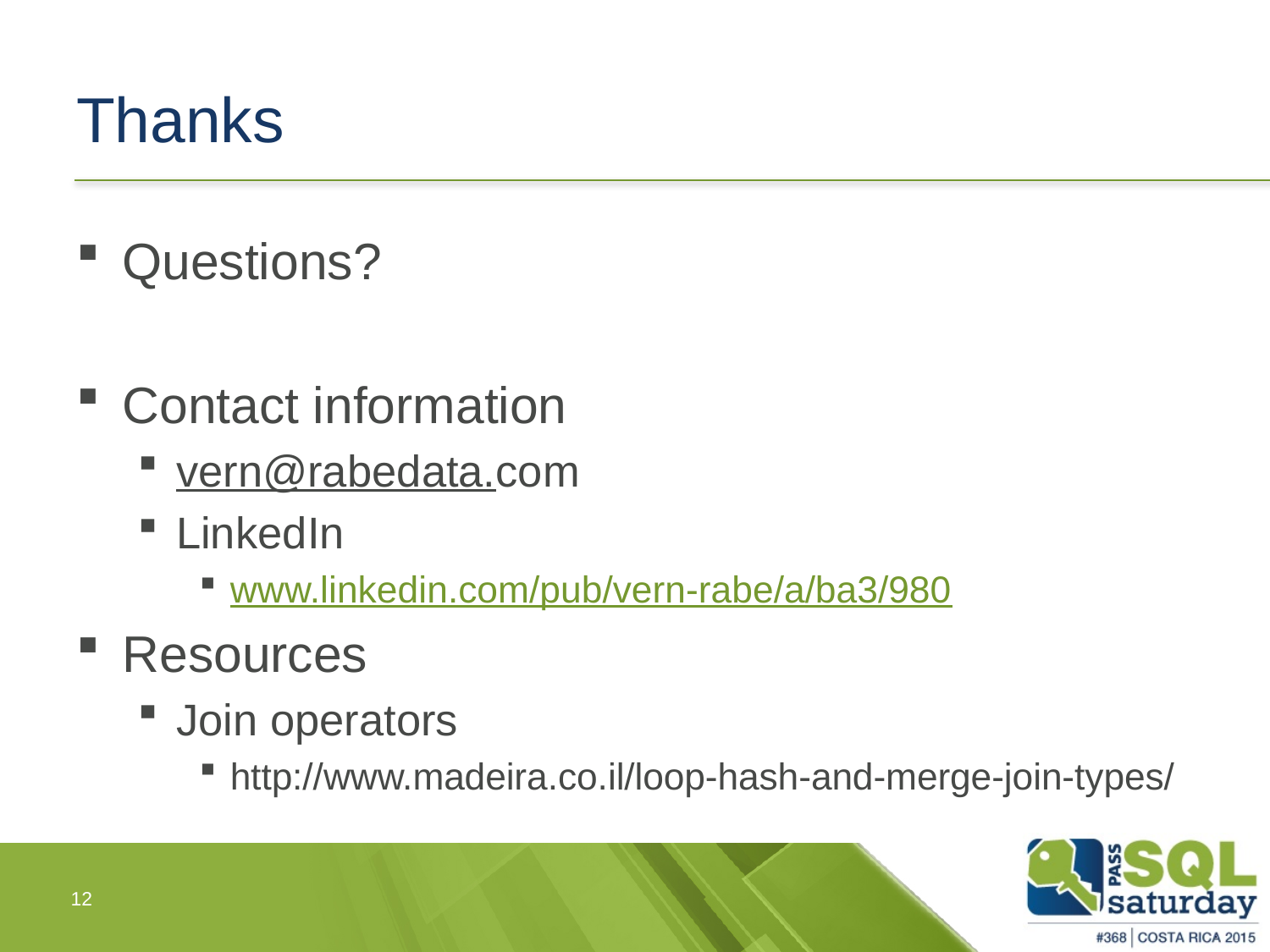

# Thanks
Questions?

Contact information
vern@rabedata.com
LinkedIn
www.linkedin.com/pub/vern-rabe/a/ba3/980
Resources
Join operators
http://www.madeira.co.il/loop-hash-and-merge-join-types/

12